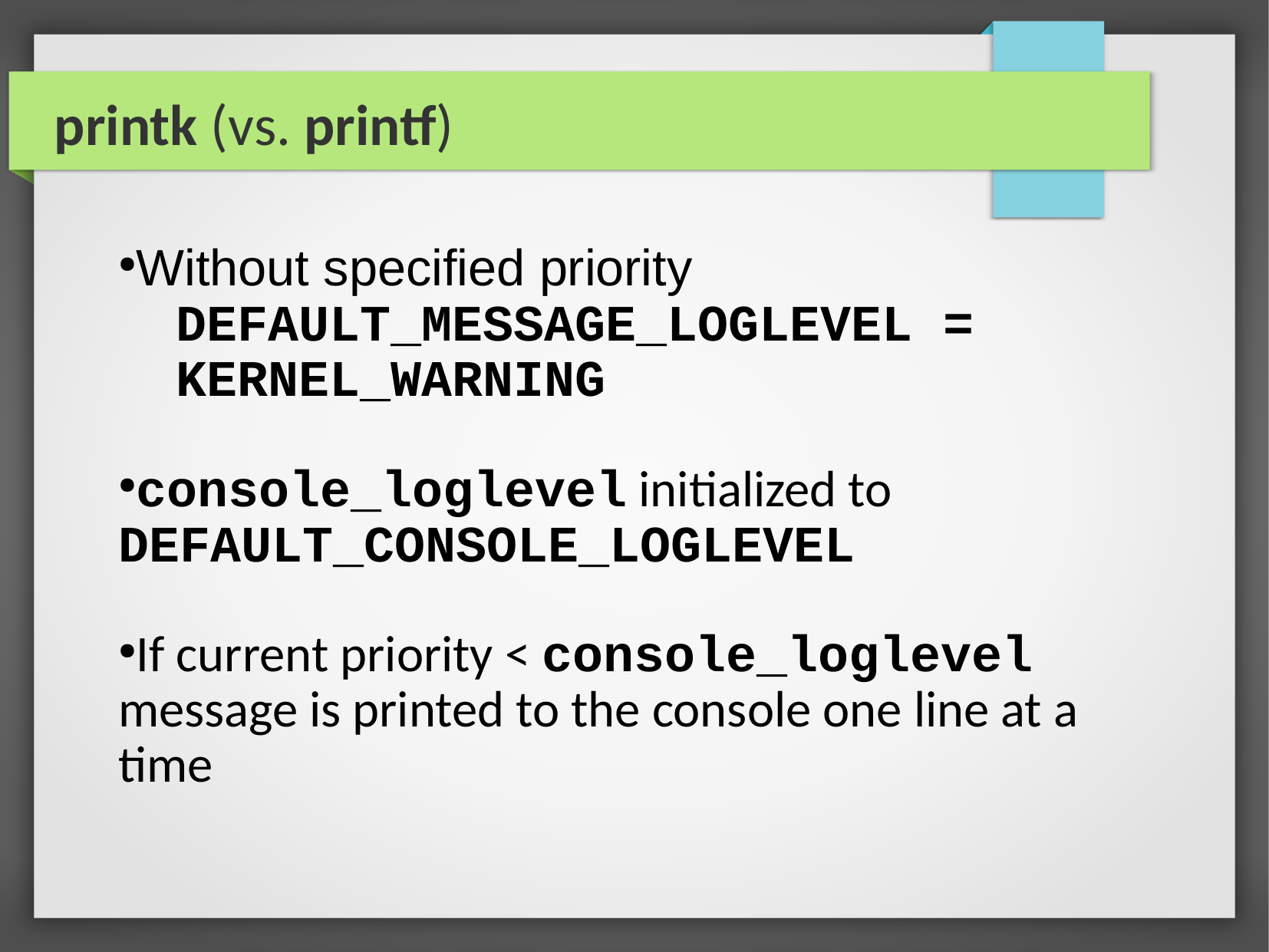

printk (vs. printf)

Without specified priority
DEFAULT_MESSAGE_LOGLEVEL = KERNEL_WARNING

console_loglevel initialized to DEFAULT_CONSOLE_LOGLEVEL

If current priority < console_loglevel message is printed to the console one line at a time